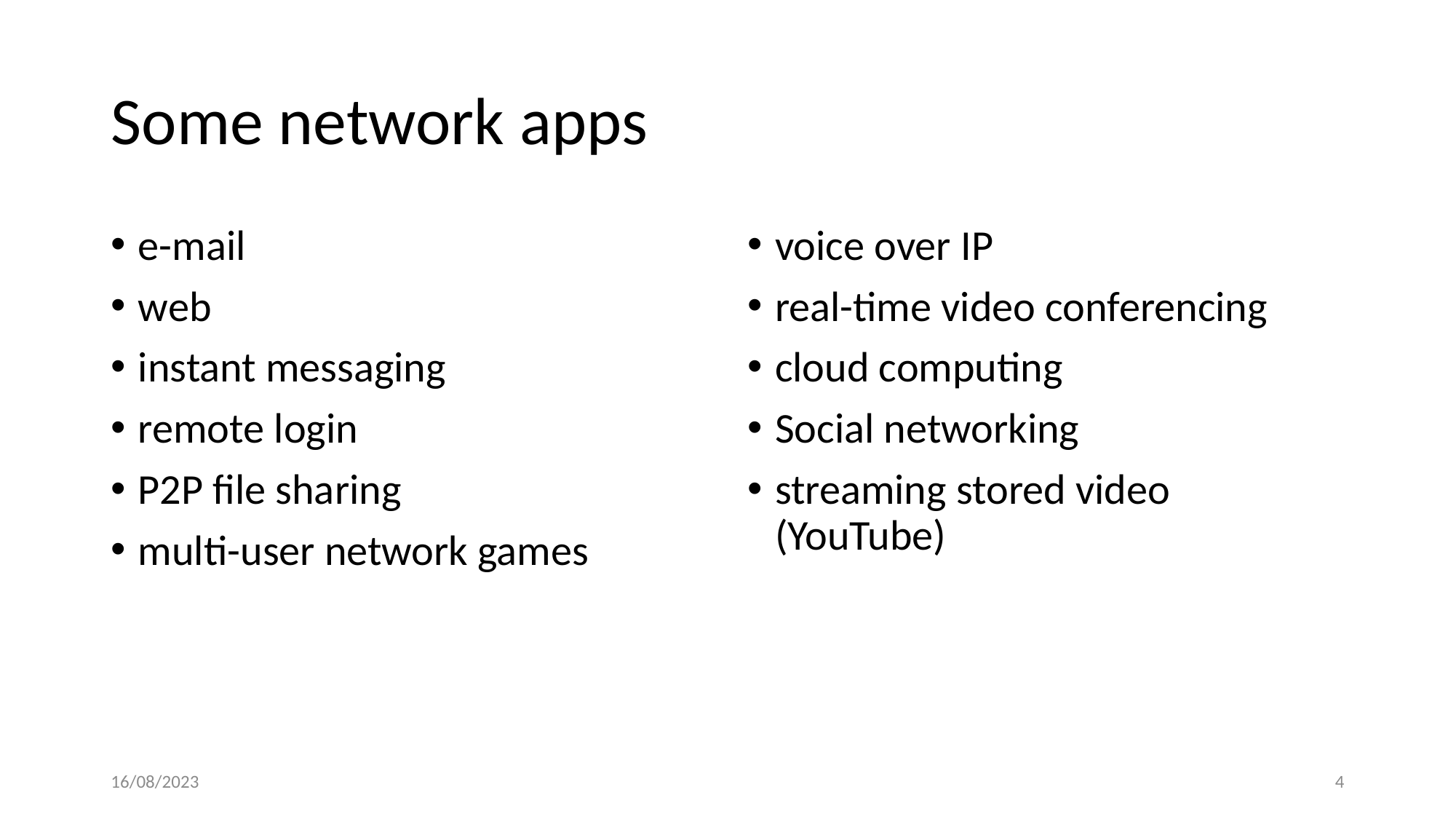

# Some network apps
e-mail
web
instant messaging
remote login
P2P file sharing
multi-user network games
voice over IP
real-time video conferencing
cloud computing
Social networking
streaming stored video (YouTube)
16/08/2023
4